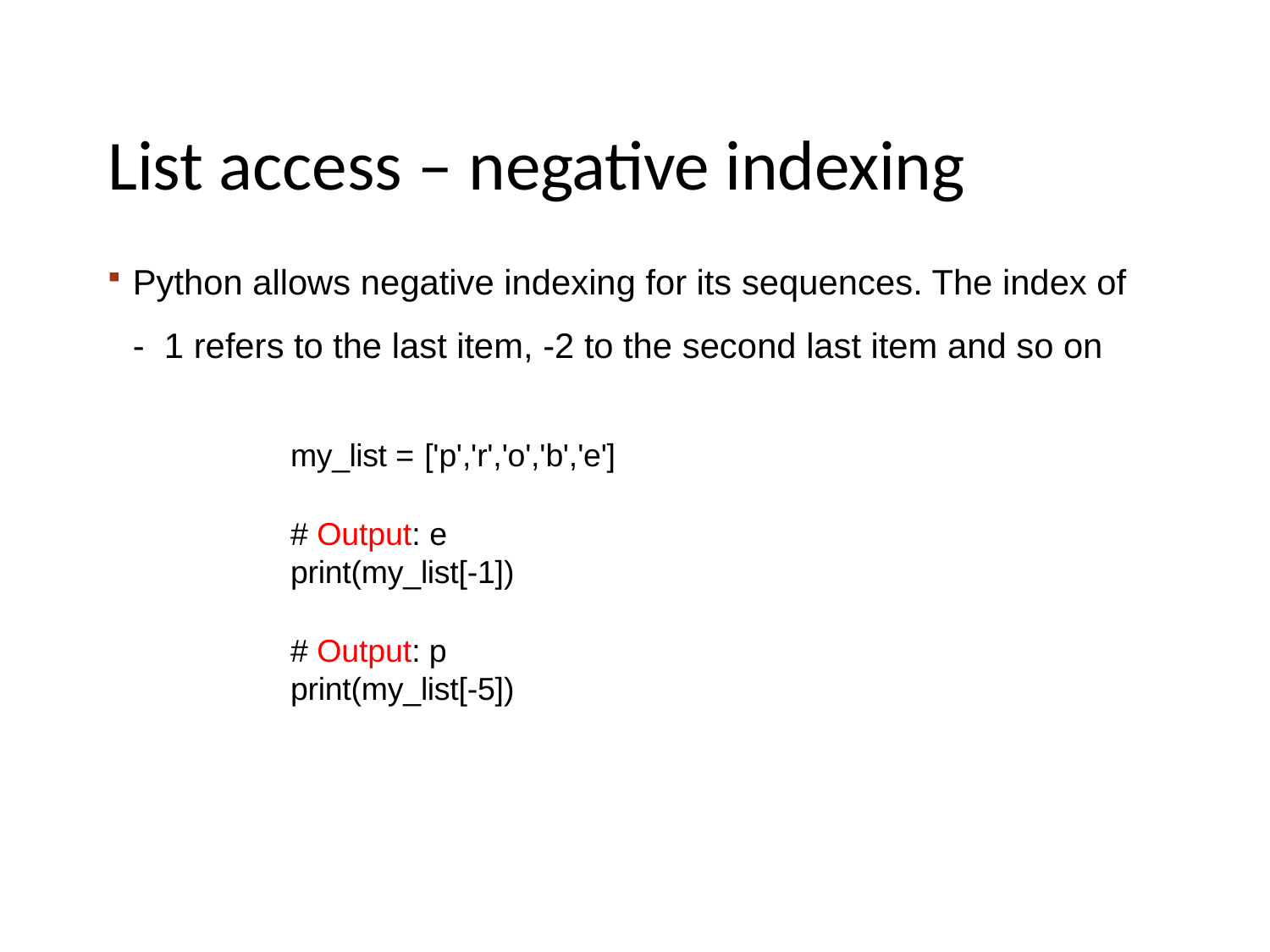

# List access – negative indexing
Python allows negative indexing for its sequences. The index of -  1 refers to the last item, -2 to the second last item and so on

my_list = ['p','r','o','b','e']

# Output: e
print(my_list[-1])

# Output: p  print(my_list[-5])